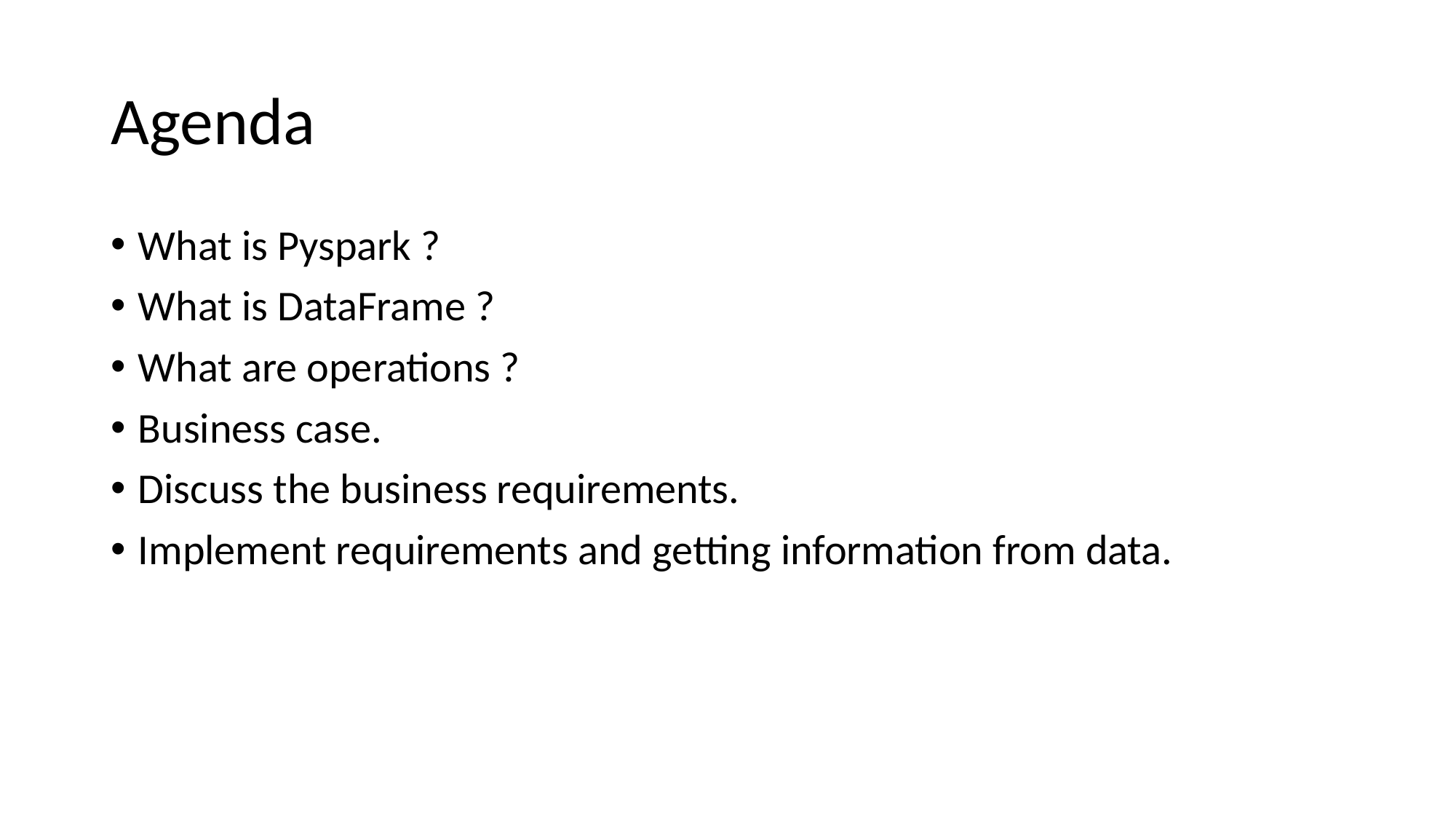

# Agenda
What is Pyspark ?
What is DataFrame ?
What are operations ?
Business case.
Discuss the business requirements.
Implement requirements and getting information from data.